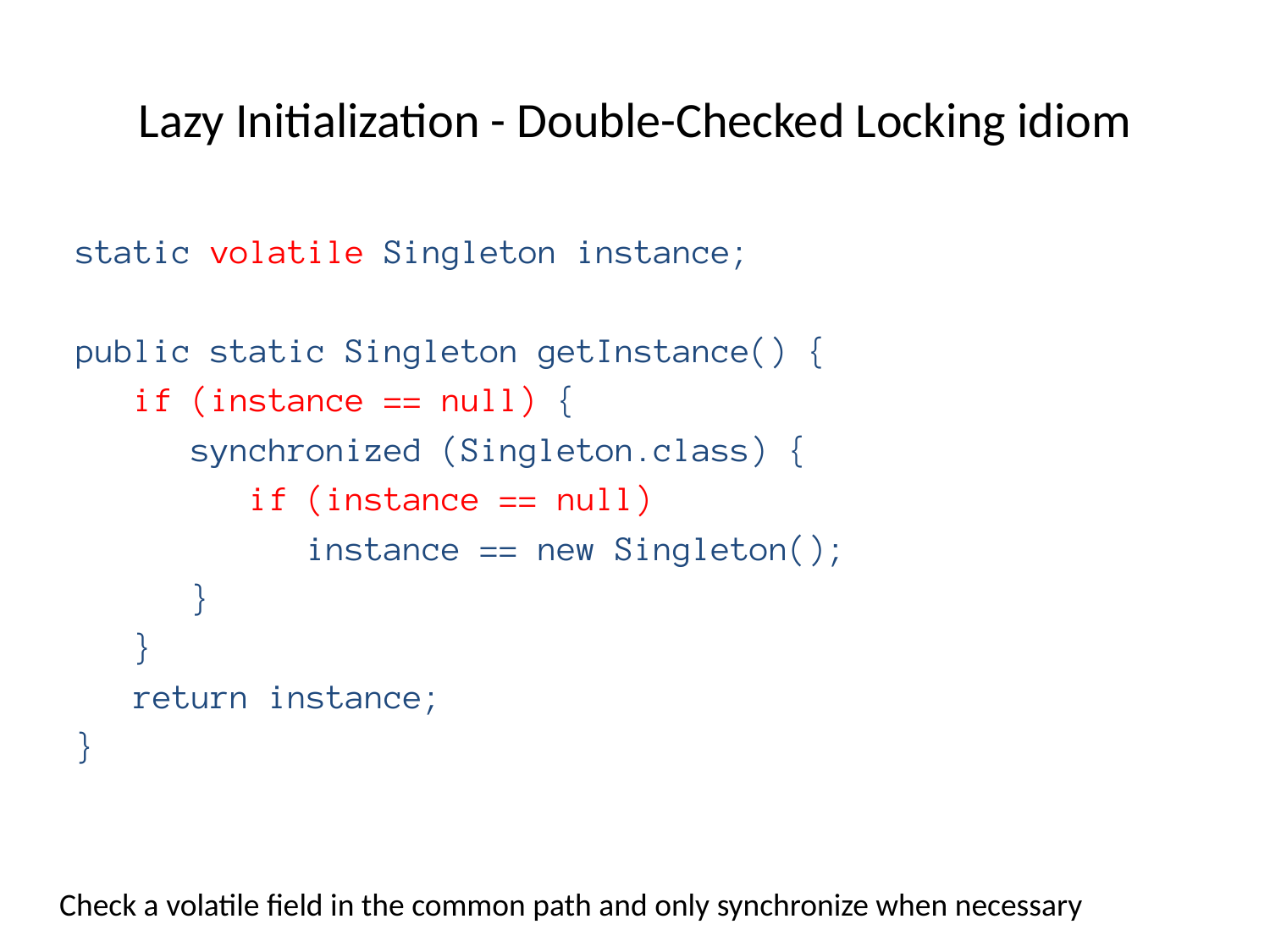

# Lazy Initialization - Double-Checked Locking idiom
static volatile Singleton instance;

public static Singleton getInstance() {
   if (instance == null) {
      synchronized (Singleton.class) {
         if (instance == null)
            instance == new Singleton();
      }
   }
   return instance;
}
Check a volatile field in the common path and only synchronize when necessary